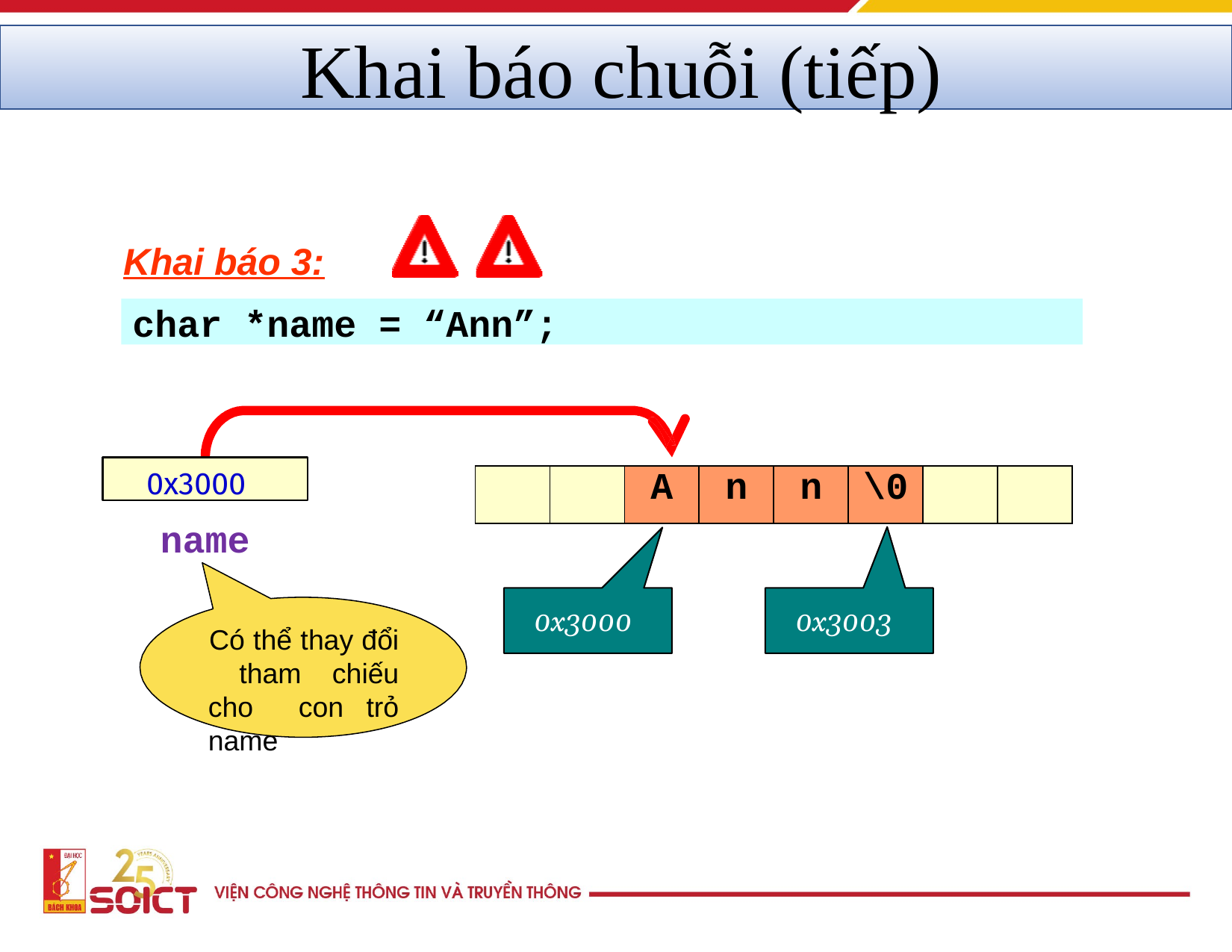

# Khai báo chuỗi (tiếp)

Khai báo 3:
char	*name = “Ann”;

0x3000
|  |  | A | n | n | \0 |  |  |
| --- | --- | --- | --- | --- | --- | --- | --- |
name

0x3000
0x3003
Có thể thay đổi  tham chiếu cho  con trỏ name